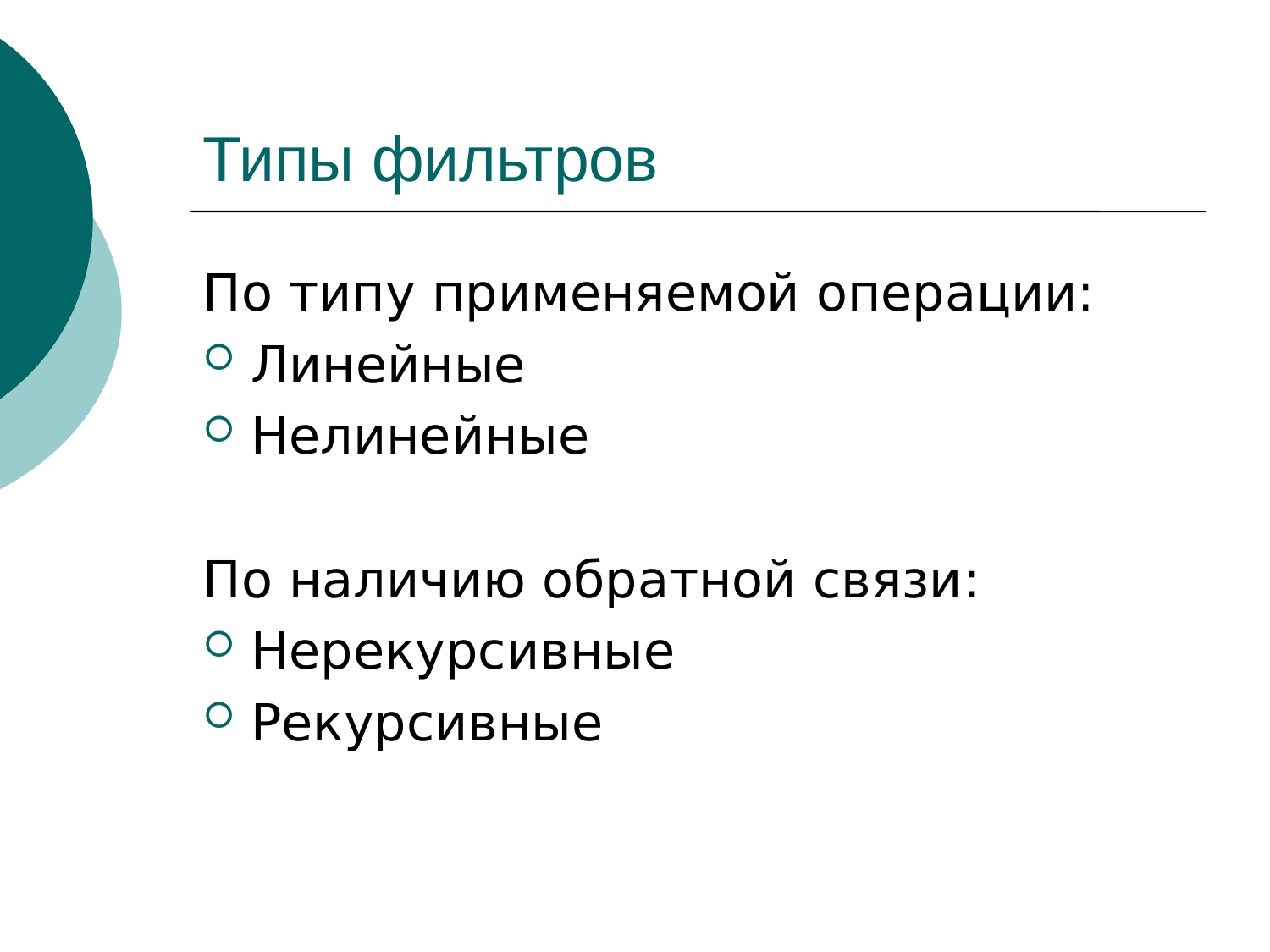

# Типы фильтров
По типу применяемой операции:
Линейные
Нелинейные

По наличию обратной связи:
Нерекурсивные
Рекурсивные